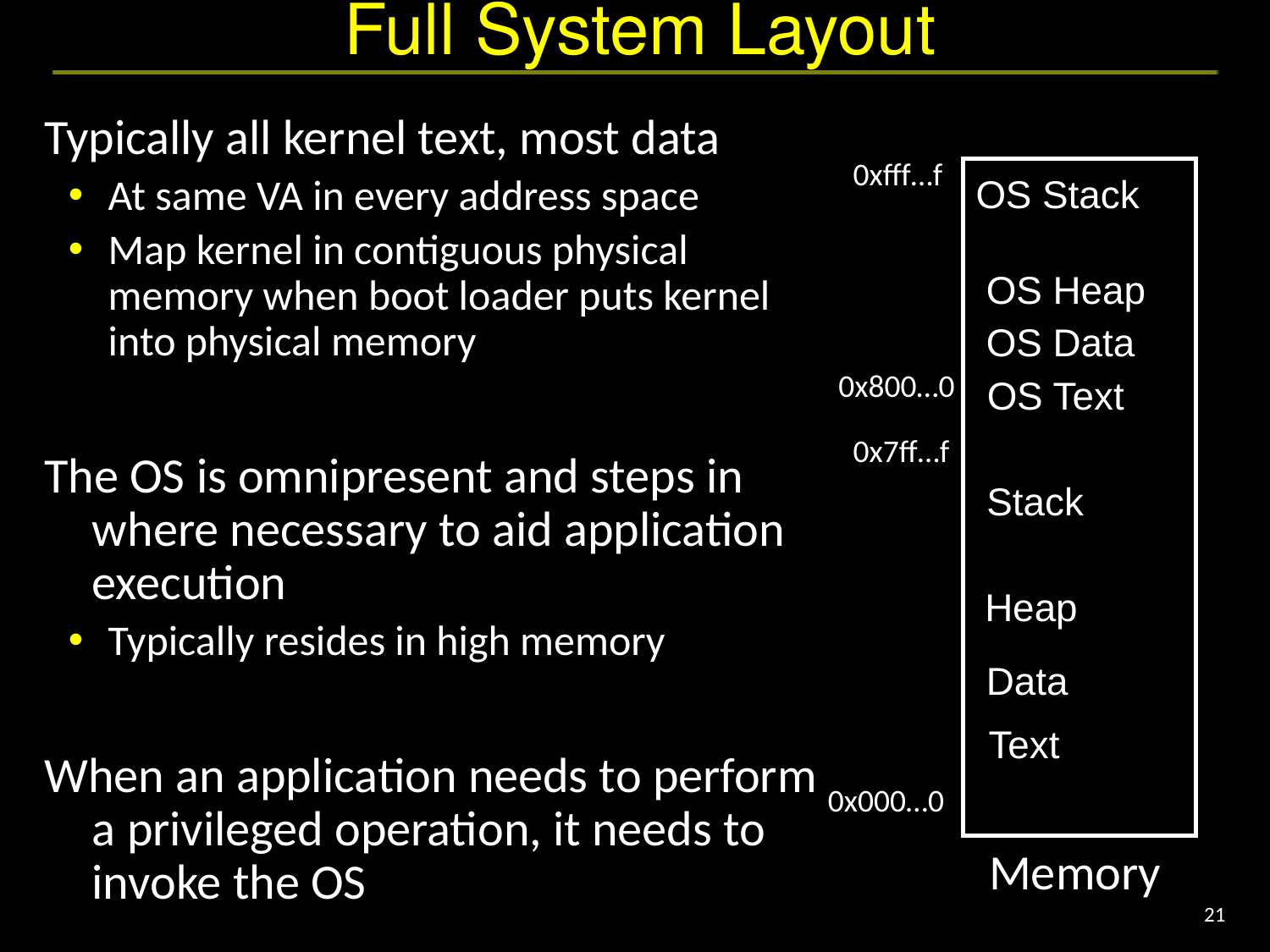

# Full System Layout
Typically all kernel text, most data
At same VA in every address space
Map kernel in contiguous physical memory when boot loader puts kernel into physical memory

The OS is omnipresent and steps in where necessary to aid application execution
Typically resides in high memory

When an application needs to perform a privileged operation, it needs to invoke the OS
0xfff…f
OS Stack

OS Heap
OS Data
OS Text
0x800…0
0x7ff…f
Stack
Heap
Data
Text
0x000…0
Memory